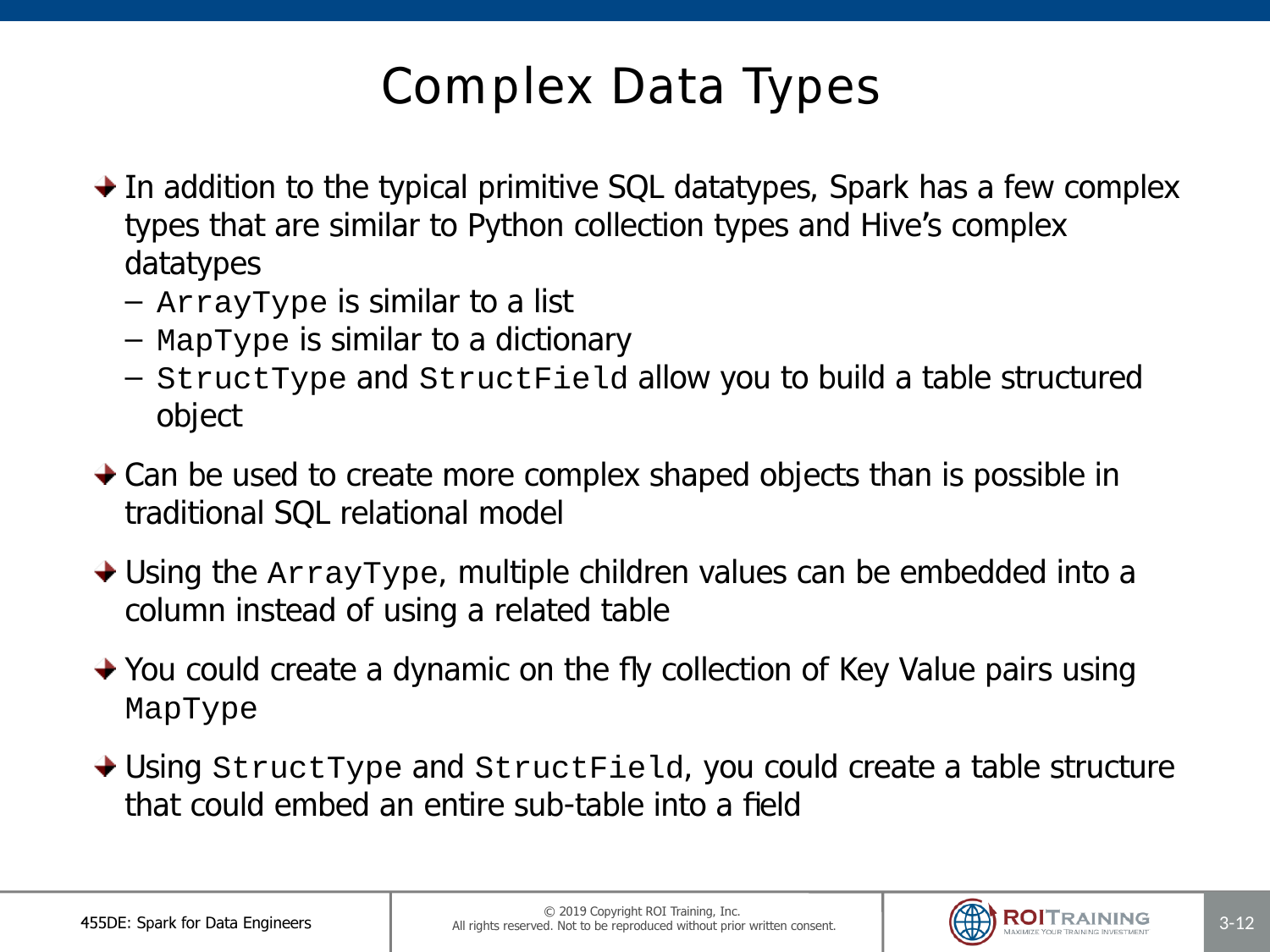

# Complex Data Types
In addition to the typical primitive SQL datatypes, Spark has a few complex types that are similar to Python collection types and Hive’s complex datatypes
ArrayType is similar to a list
MapType is similar to a dictionary
StructType and StructField allow you to build a table structured object
Can be used to create more complex shaped objects than is possible in traditional SQL relational model
Using the ArrayType, multiple children values can be embedded into a column instead of using a related table
You could create a dynamic on the fly collection of Key Value pairs using MapType
Using StructType and StructField, you could create a table structure that could embed an entire sub-table into a field